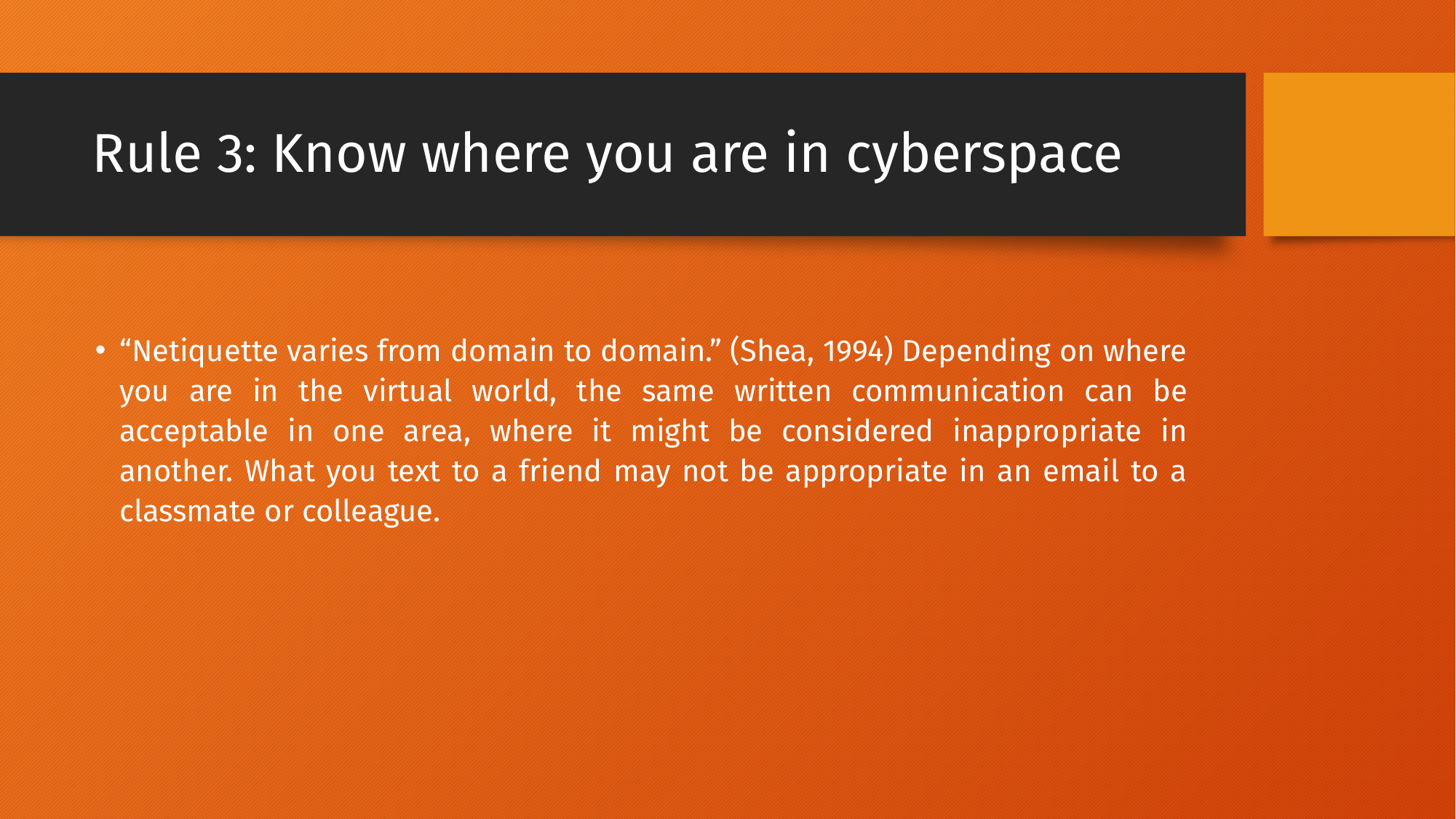

# Rule 3: Know where you are in cyberspace
“Netiquette varies from domain to domain.” (Shea, 1994) Depending on where you are in the virtual world, the same written communication can be acceptable in one area, where it might be considered inappropriate in another. What you text to a friend may not be appropriate in an email to a classmate or colleague.